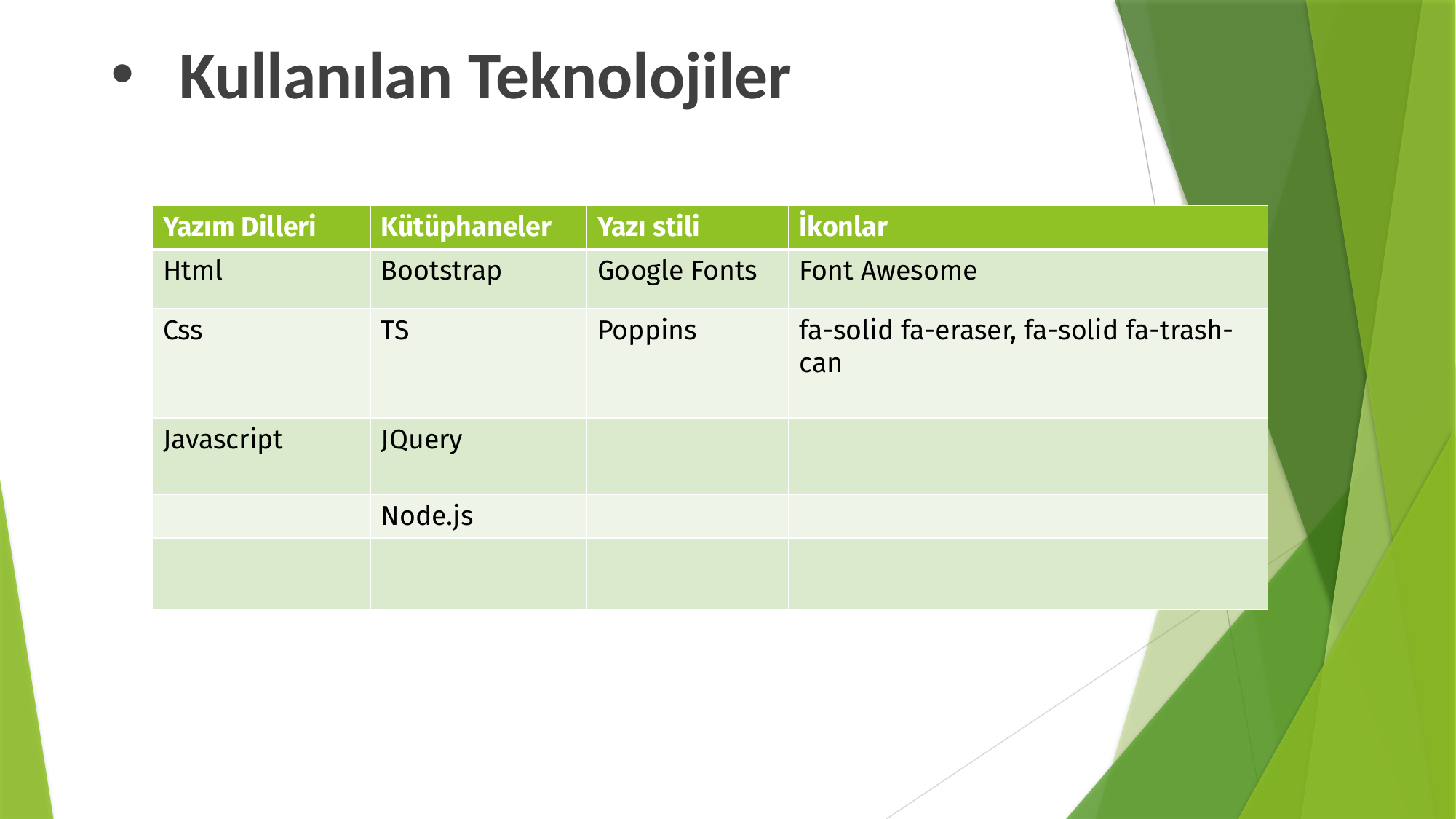

Kullanılan Teknolojiler
| Yazım Dilleri | Kütüphaneler | Yazı stili | İkonlar |
| --- | --- | --- | --- |
| Html | Bootstrap | Google Fonts | Font Awesome |
| Css | TS | Poppins | fa-solid fa-eraser, fa-solid fa-trash-can |
| Javascript | JQuery |  |  |
|  | Node.js |  |  |
|  |  |  |  |